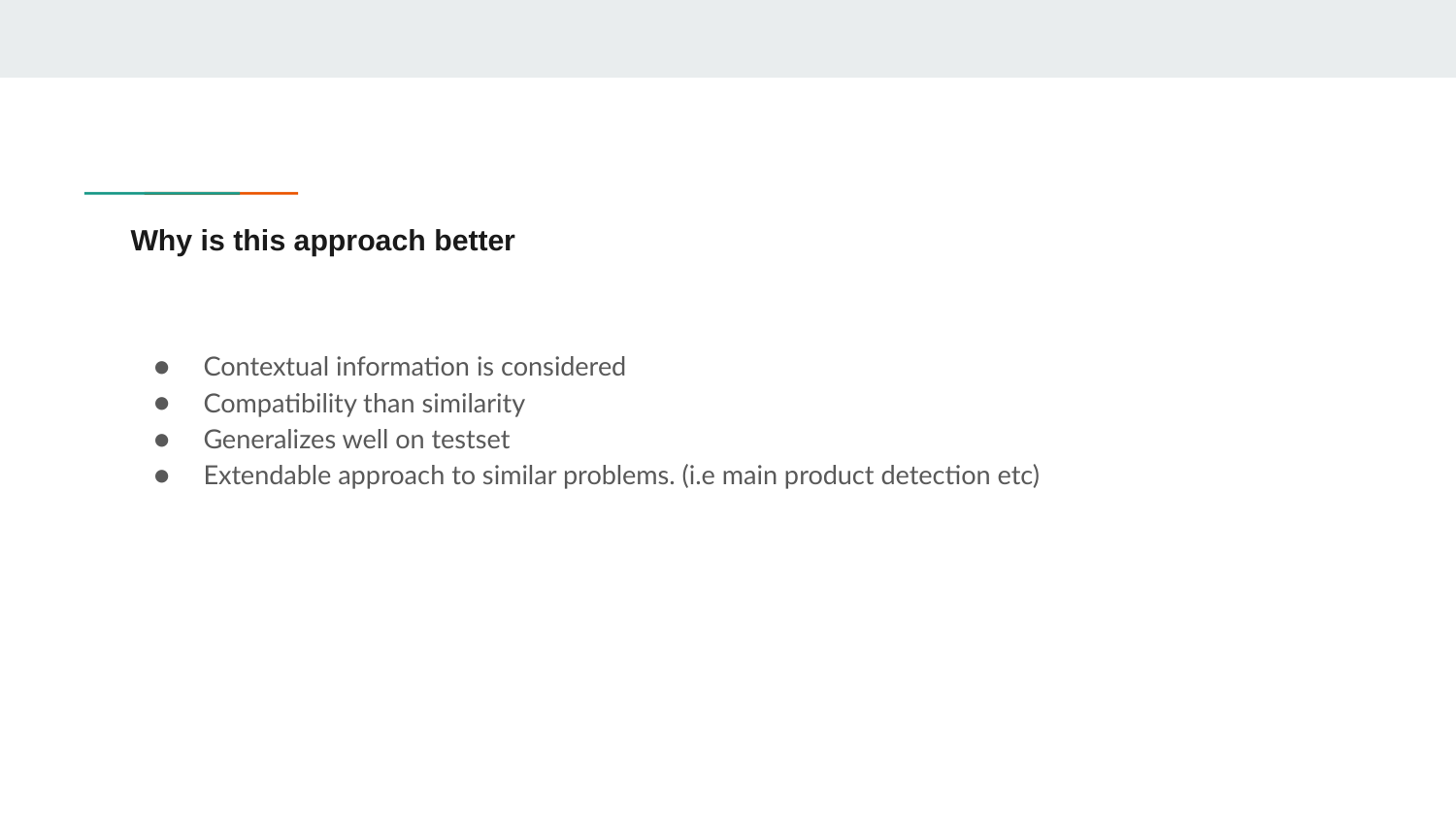

# Why is this approach better
Contextual information is considered
Compatibility than similarity
Generalizes well on testset
Extendable approach to similar problems. (i.e main product detection etc)